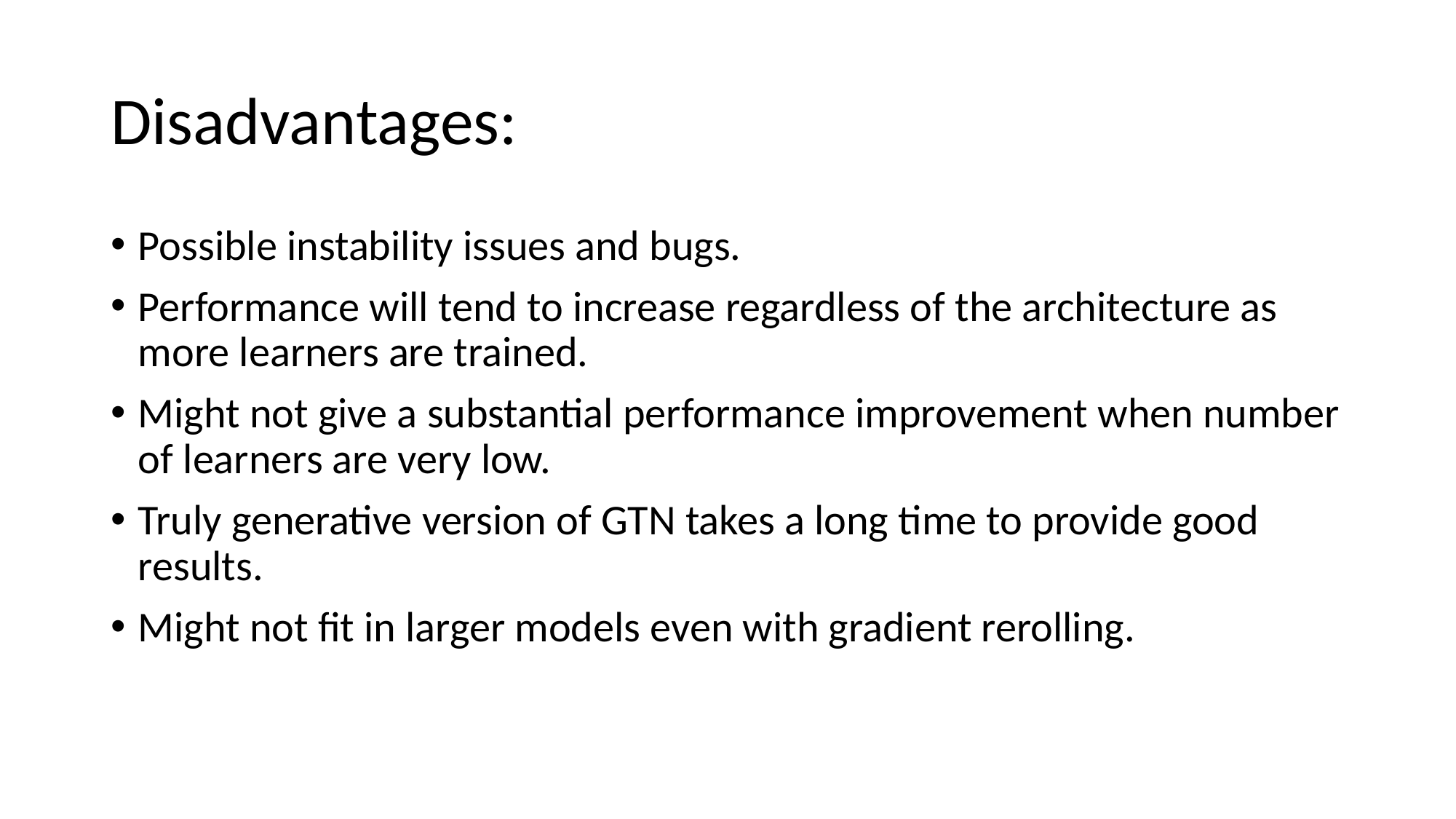

# Disadvantages:
Possible instability issues and bugs.
Performance will tend to increase regardless of the architecture as more learners are trained.
Might not give a substantial performance improvement when number of learners are very low.
Truly generative version of GTN takes a long time to provide good results.
Might not fit in larger models even with gradient rerolling.